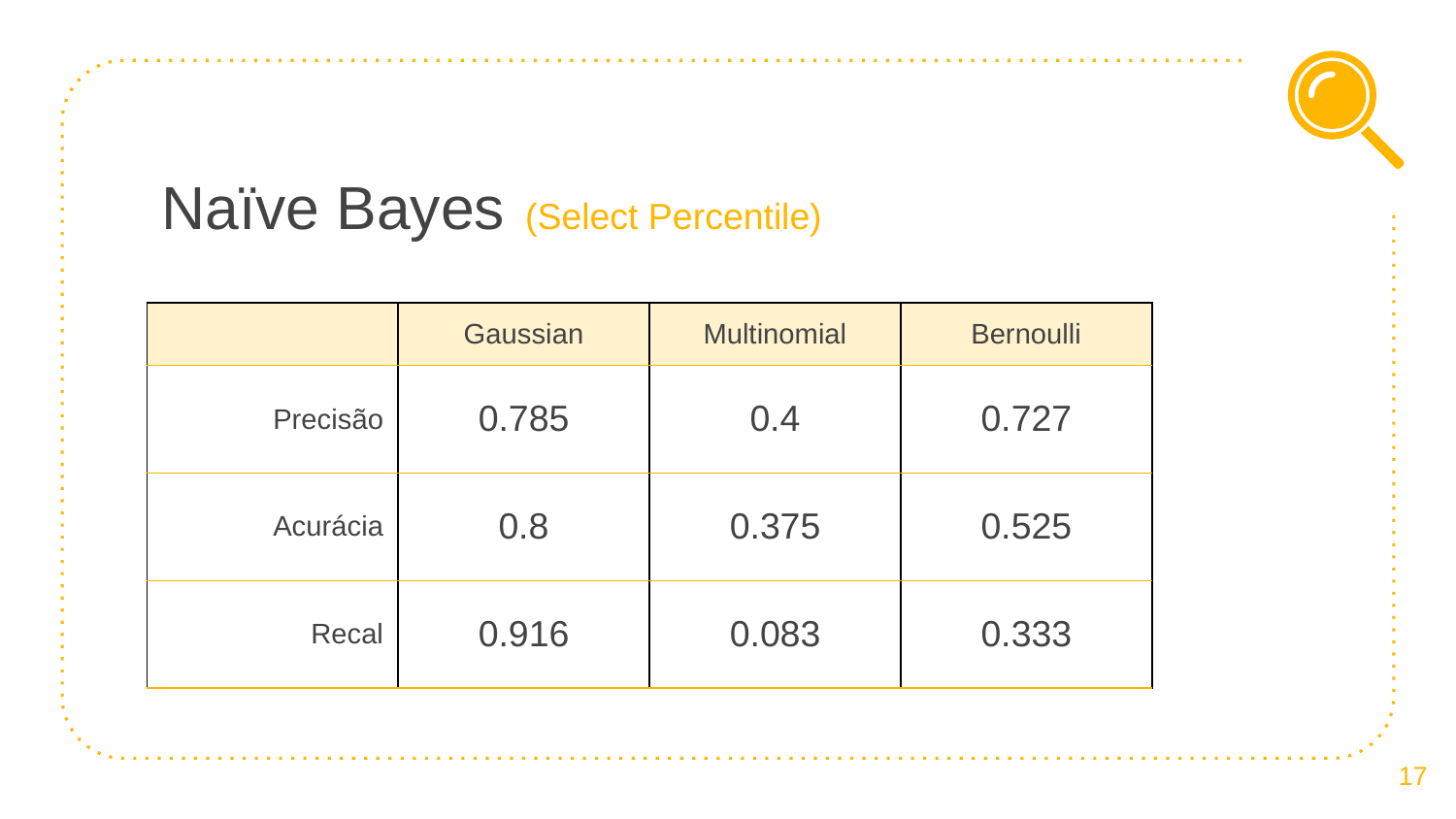

# Naïve Bayes (Select Percentile)

|  | Gaussian | Multinomial | Bernoulli |
| --- | --- | --- | --- |
| Precisão | 0.785 | 0.4 | 0.727 |
| Acurácia | 0.8 | 0.375 | 0.525 |
| Recal | 0.916 | 0.083 | 0.333 |
17